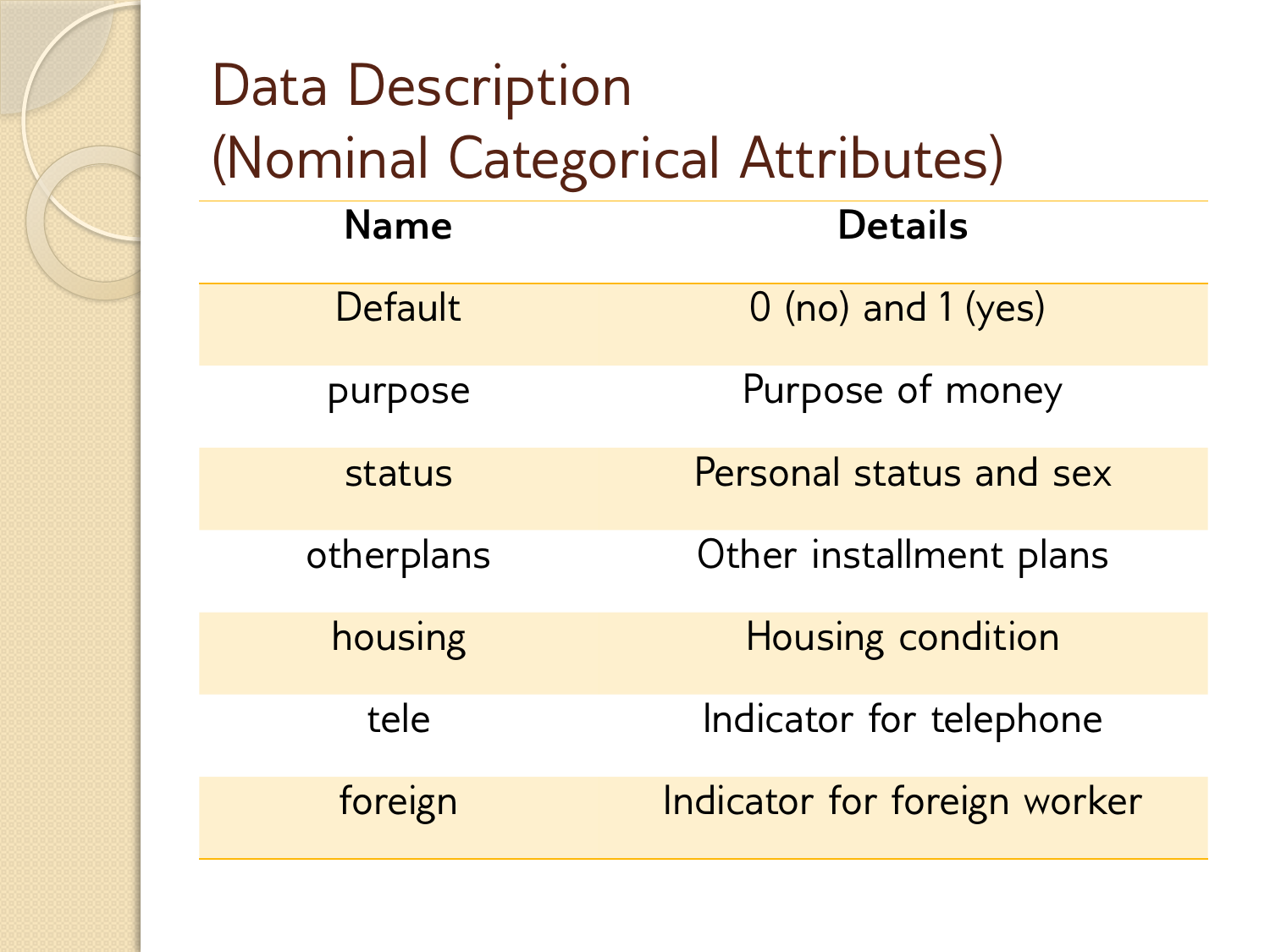

# Data Description (Nominal Categorical Attributes)
| Name | Details |
| --- | --- |
| Default | 0 (no) and 1 (yes) |
| purpose | Purpose of money |
| status | Personal status and sex |
| otherplans | Other installment plans |
| housing | Housing condition |
| tele | Indicator for telephone |
| foreign | Indicator for foreign worker |